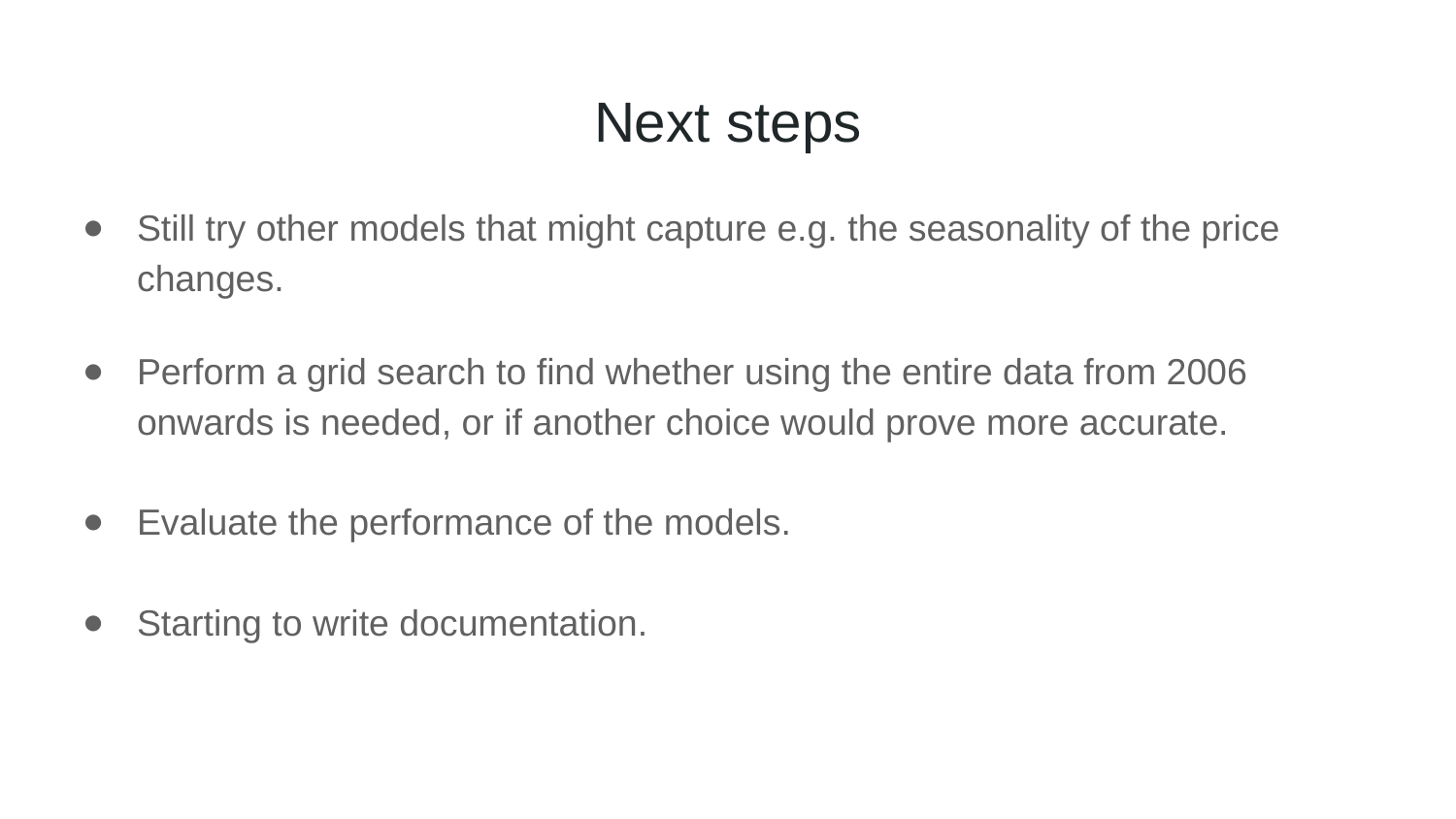

# Next steps
Still try other models that might capture e.g. the seasonality of the price changes.
Perform a grid search to find whether using the entire data from 2006 onwards is needed, or if another choice would prove more accurate.
Evaluate the performance of the models.
Starting to write documentation.